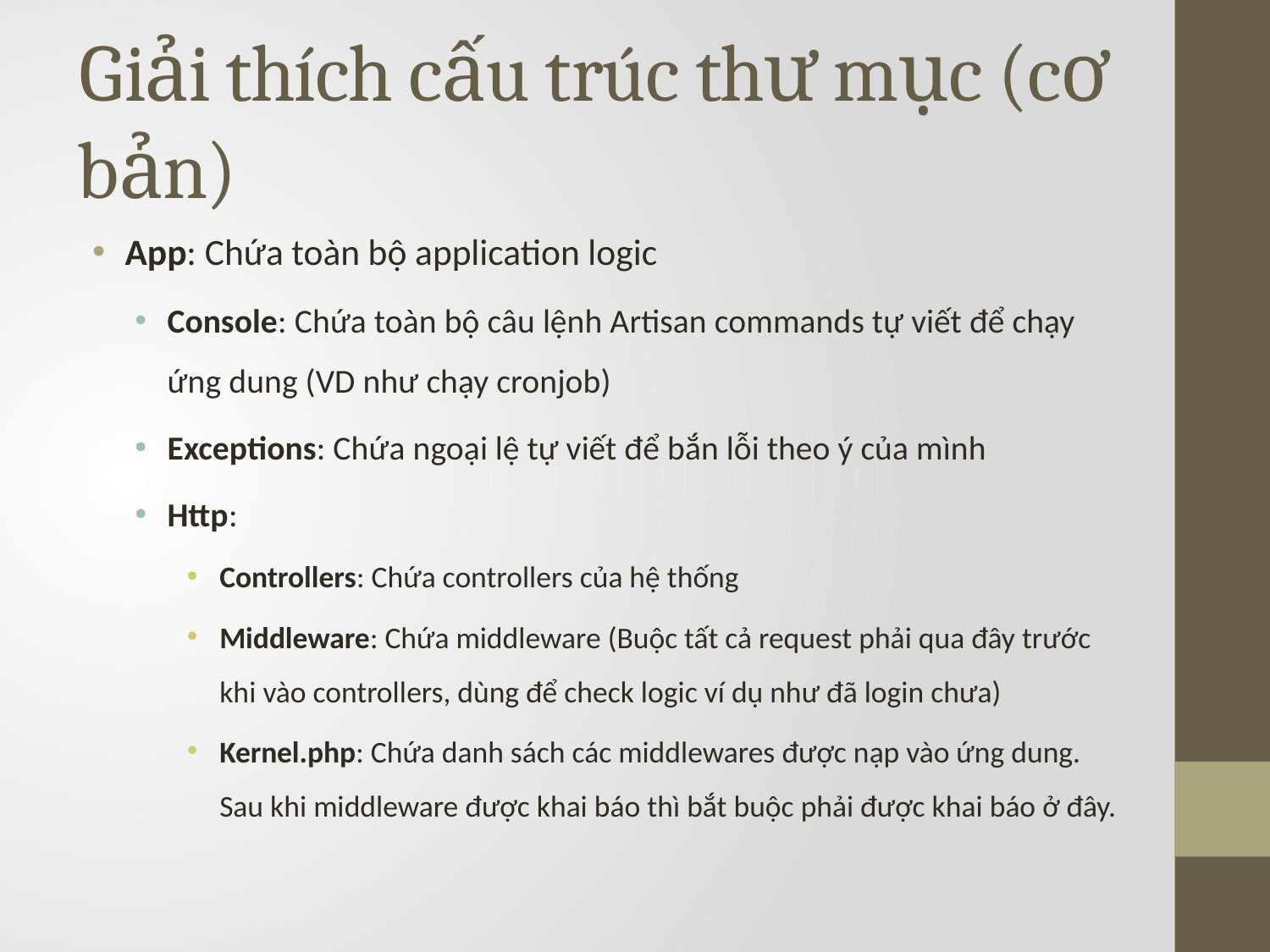

# Giải thích cấu trúc thư mục (cơ bản)
App: Chứa toàn bộ application logic
Console: Chứa toàn bộ câu lệnh Artisan commands tự viết để chạy ứng dung (VD như chạy cronjob)
Exceptions: Chứa ngoại lệ tự viết để bắn lỗi theo ý của mình
Http:
Controllers: Chứa controllers của hệ thống
Middleware: Chứa middleware (Buộc tất cả request phải qua đây trước khi vào controllers, dùng để check logic ví dụ như đã login chưa)
Kernel.php: Chứa danh sách các middlewares được nạp vào ứng dung. Sau khi middleware được khai báo thì bắt buộc phải được khai báo ở đây.